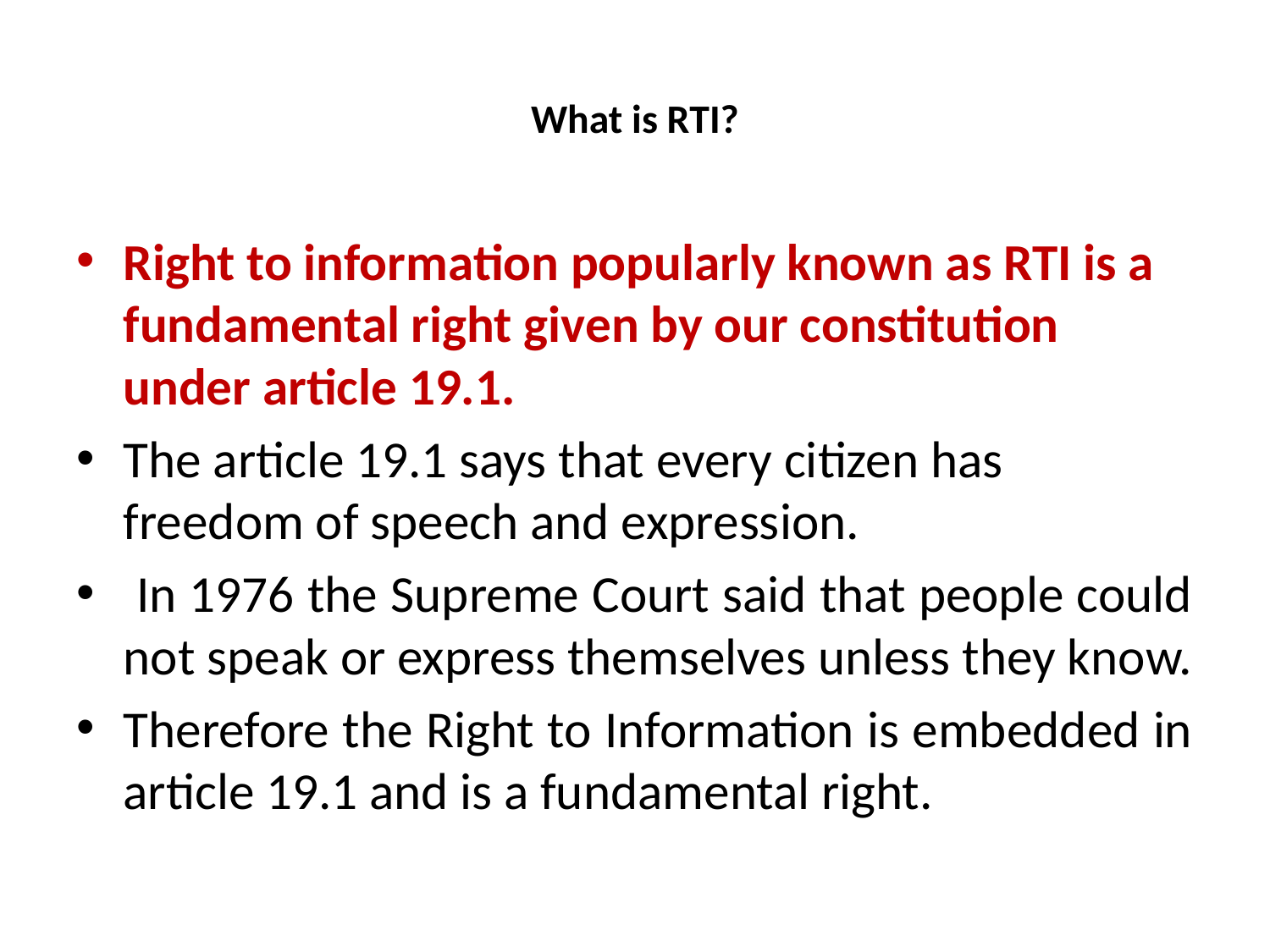

# What is RTI?
Right to information popularly known as RTI is a fundamental right given by our constitution under article 19.1.
The article 19.1 says that every citizen has freedom of speech and expression.
 In 1976 the Supreme Court said that people could not speak or express themselves unless they know.
Therefore the Right to Information is embedded in article 19.1 and is a fundamental right.